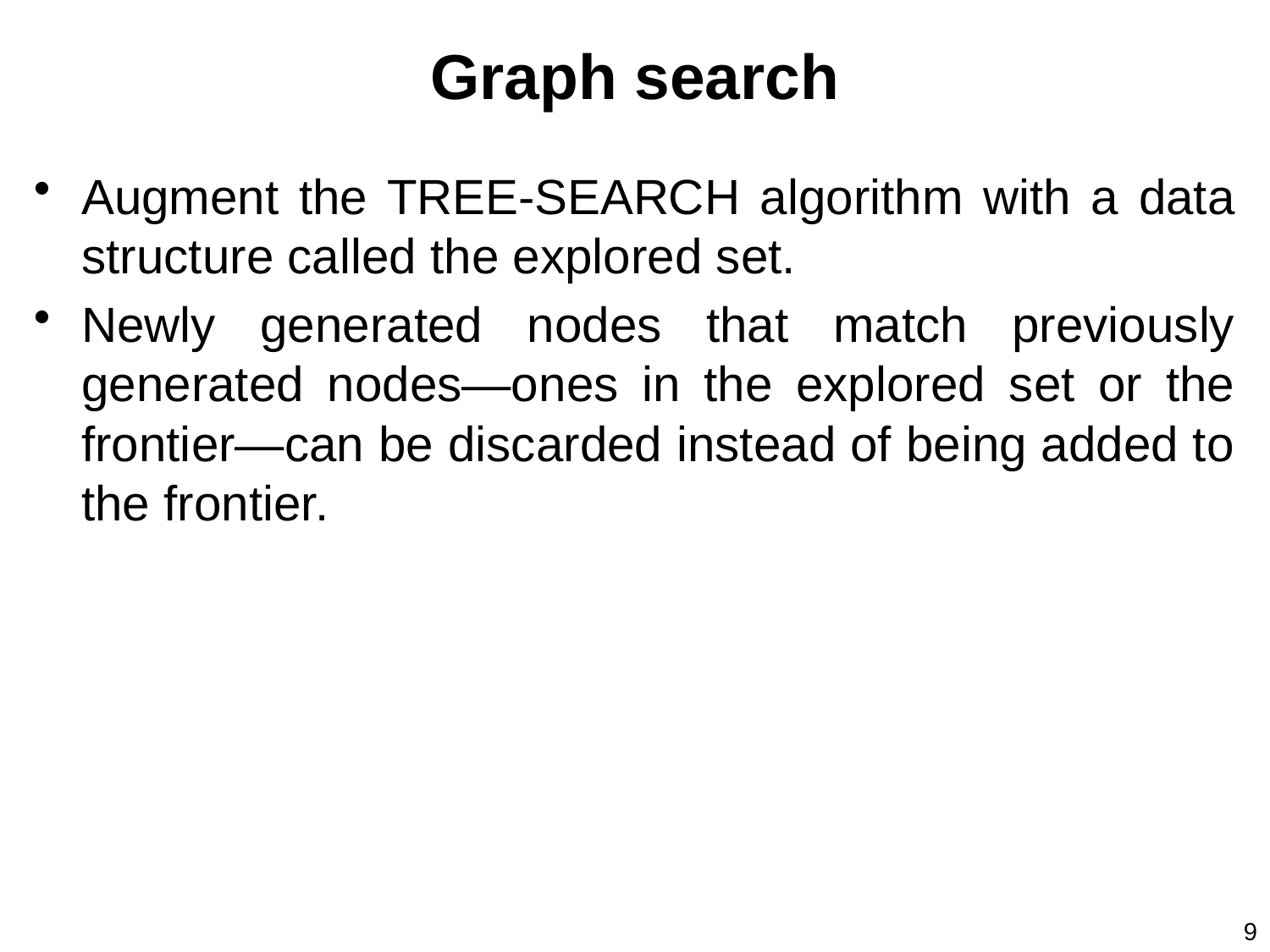

# Graph search
Augment the TREE-SEARCH algorithm with a data structure called the explored set.
Newly generated nodes that match previously generated nodes—ones in the explored set or the frontier—can be discarded instead of being added to the frontier.

9